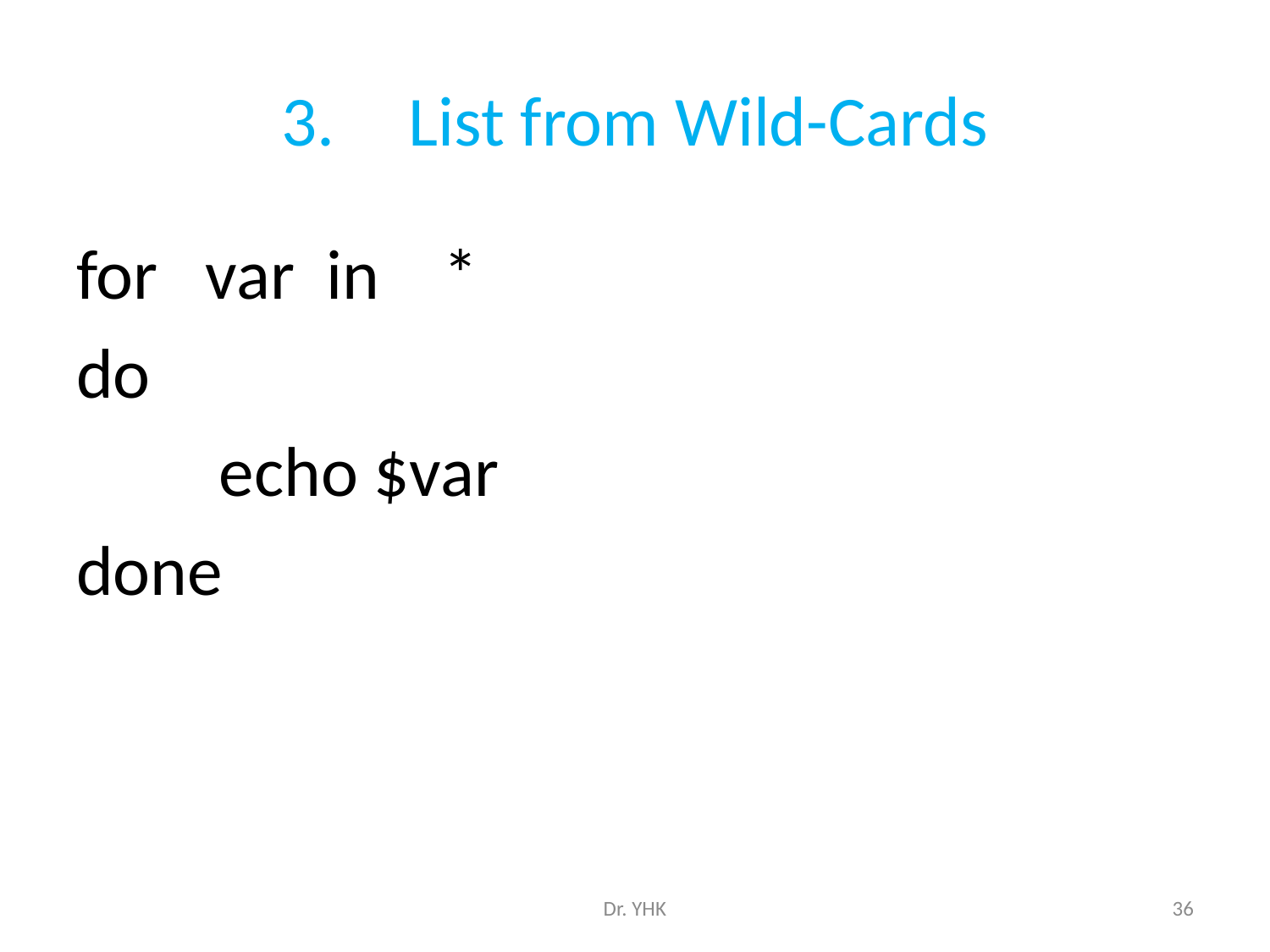

# 3.	List from Wild-Cards
for   var  in    *
do
         echo $var
done

Dr. YHK
36